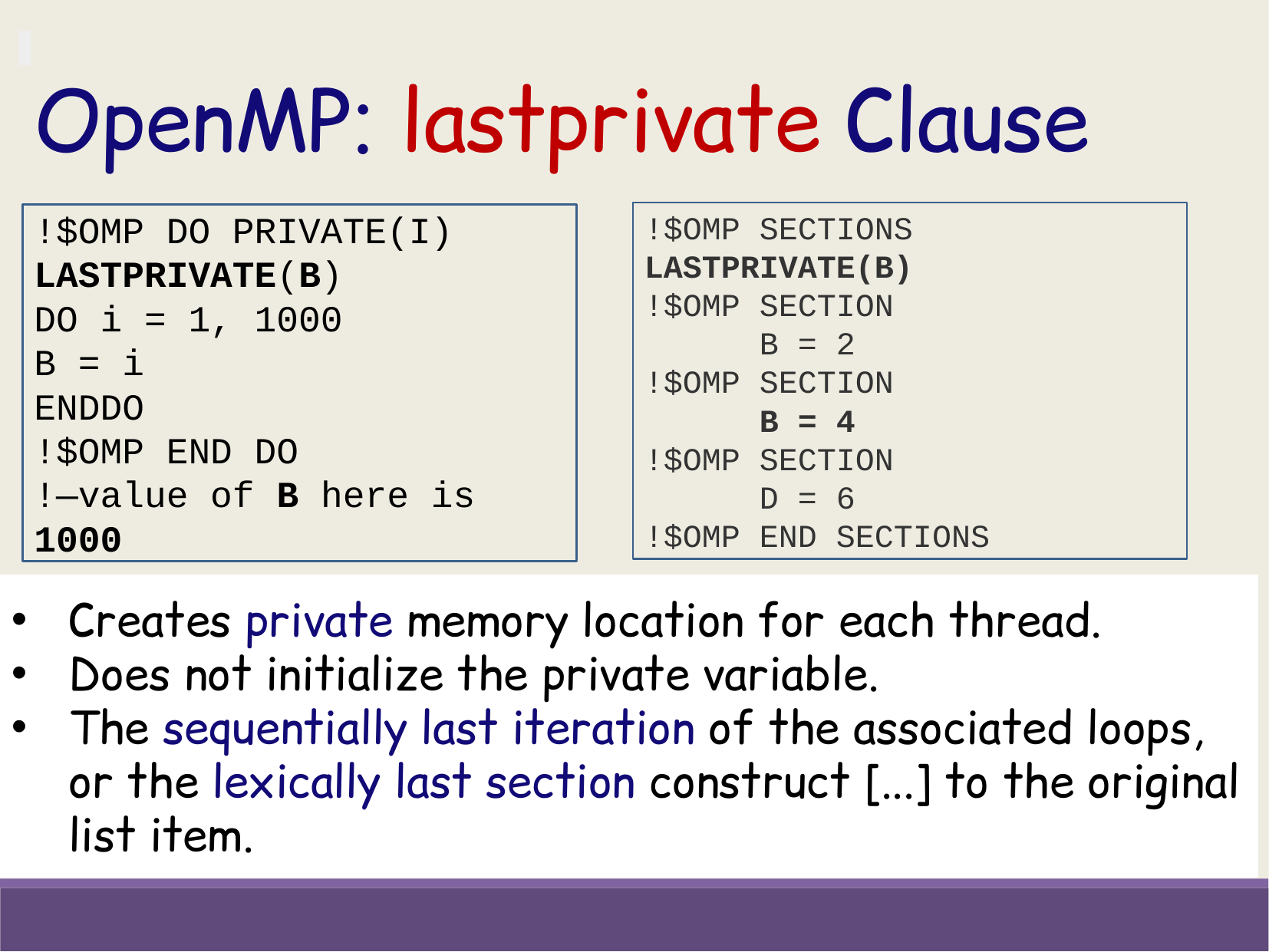

OpenMP: lastprivate Clause
!$OMP SECTIONS LASTPRIVATE(B)
!$OMP SECTION
	B = 2
!$OMP SECTION
	B = 4
!$OMP SECTION
	D = 6
!$OMP END SECTIONS
!$OMP DO PRIVATE(I) LASTPRIVATE(B)
DO i = 1, 1000
B = i
ENDDO
!$OMP END DO
!—value of B here is 1000
Creates private memory location for each thread.
Does not initialize the private variable.
The sequentially last iteration of the associated loops, or the lexically last section construct [...] to the original list item.